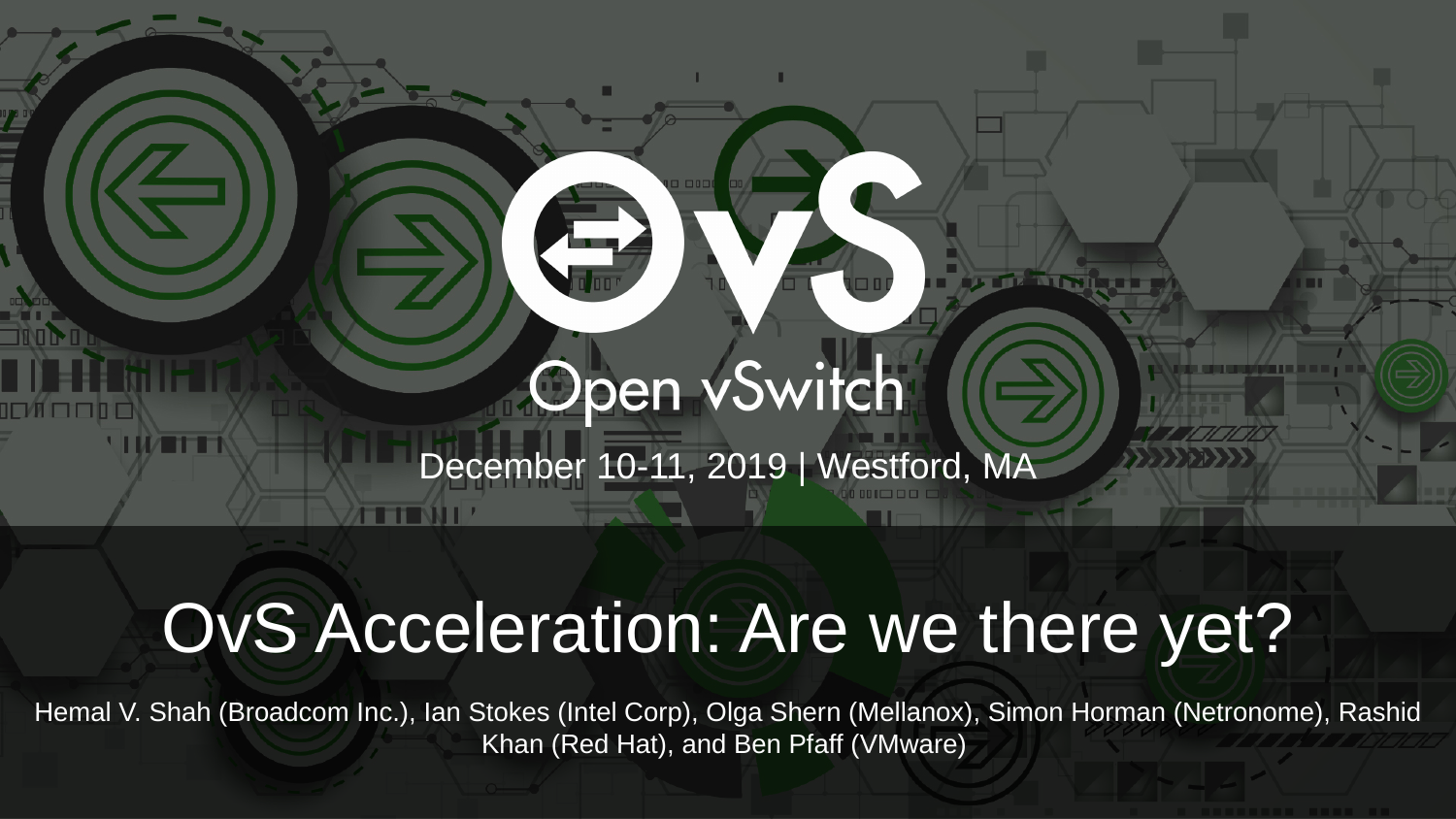

December 10-11, 2019 | Westford, MA
# OvS Acceleration: Are we there yet?
Hemal V. Shah (Broadcom Inc.), Ian Stokes (Intel Corp), Olga Shern (Mellanox), Simon Horman (Netronome), Rashid Khan (Red Hat), and Ben Pfaff (VMware)